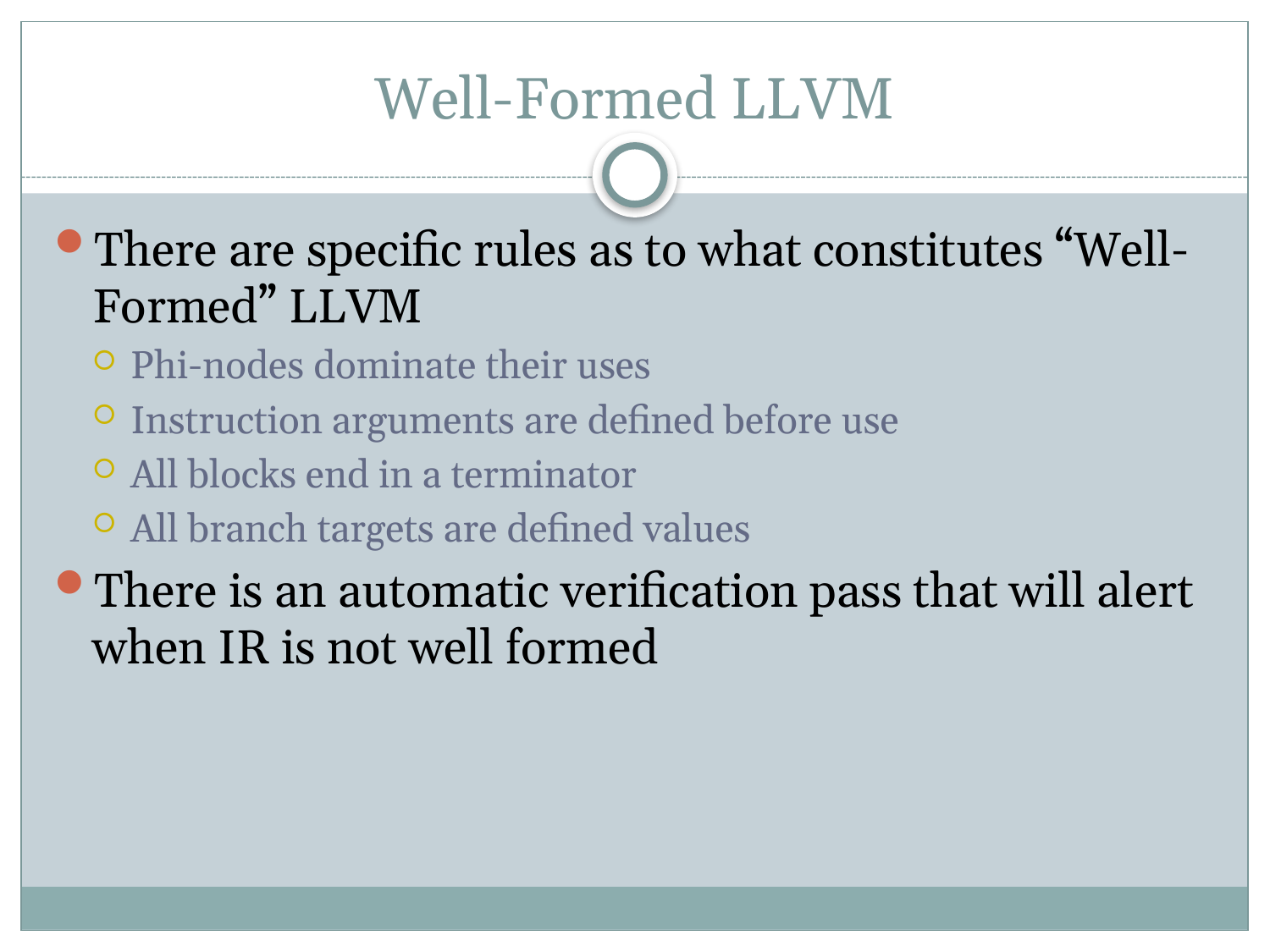

# Well-Formed LLVM
There are specific rules as to what constitutes “Well-Formed” LLVM
Phi-nodes dominate their uses
Instruction arguments are defined before use
All blocks end in a terminator
All branch targets are defined values
There is an automatic verification pass that will alert when IR is not well formed